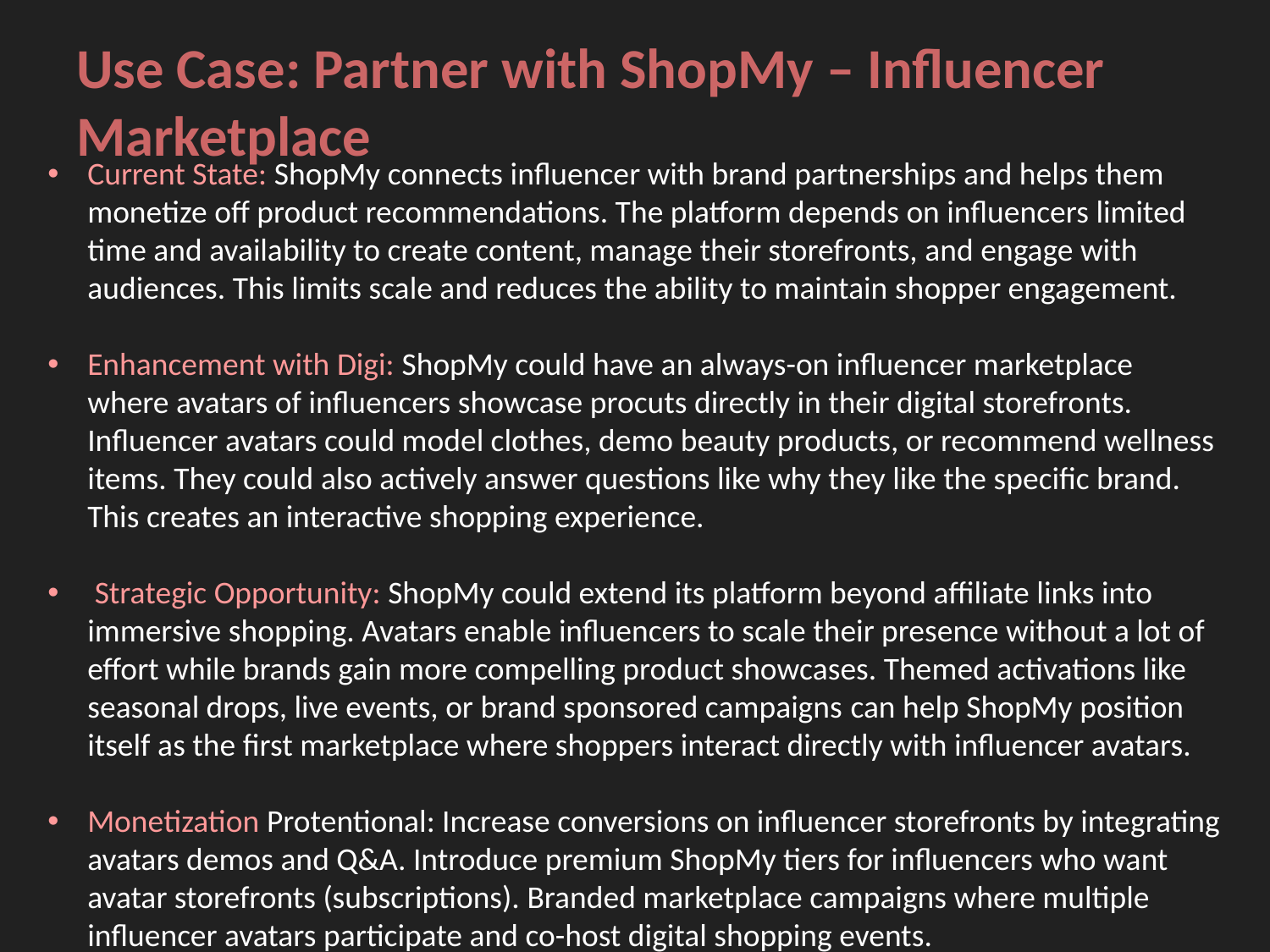

Use Case: Partner with ShopMy – Influencer Marketplace
Current State: ShopMy connects influencer with brand partnerships and helps them monetize off product recommendations. The platform depends on influencers limited time and availability to create content, manage their storefronts, and engage with audiences. This limits scale and reduces the ability to maintain shopper engagement.

Enhancement with Digi: ShopMy could have an always-on influencer marketplace where avatars of influencers showcase procuts directly in their digital storefronts. Influencer avatars could model clothes, demo beauty products, or recommend wellness items. They could also actively answer questions like why they like the specific brand. This creates an interactive shopping experience.

 Strategic Opportunity: ShopMy could extend its platform beyond affiliate links into immersive shopping. Avatars enable influencers to scale their presence without a lot of effort while brands gain more compelling product showcases. Themed activations like seasonal drops, live events, or brand sponsored campaigns can help ShopMy position itself as the first marketplace where shoppers interact directly with influencer avatars.

Monetization Protentional: Increase conversions on influencer storefronts by integrating avatars demos and Q&A. Introduce premium ShopMy tiers for influencers who want avatar storefronts (subscriptions). Branded marketplace campaigns where multiple influencer avatars participate and co-host digital shopping events.